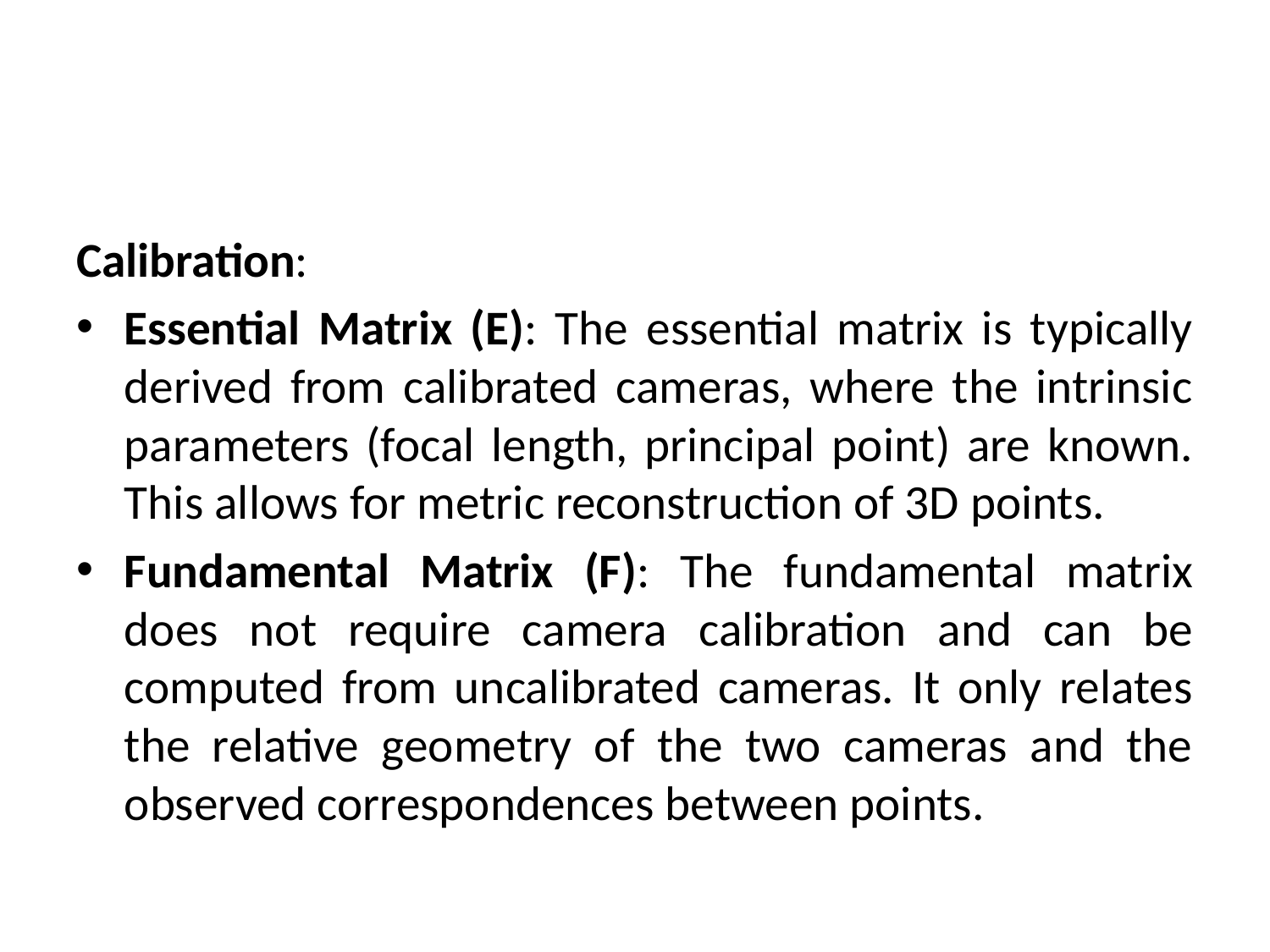

#
Calibration:
Essential Matrix (E): The essential matrix is typically derived from calibrated cameras, where the intrinsic parameters (focal length, principal point) are known. This allows for metric reconstruction of 3D points.
Fundamental Matrix (F): The fundamental matrix does not require camera calibration and can be computed from uncalibrated cameras. It only relates the relative geometry of the two cameras and the observed correspondences between points.